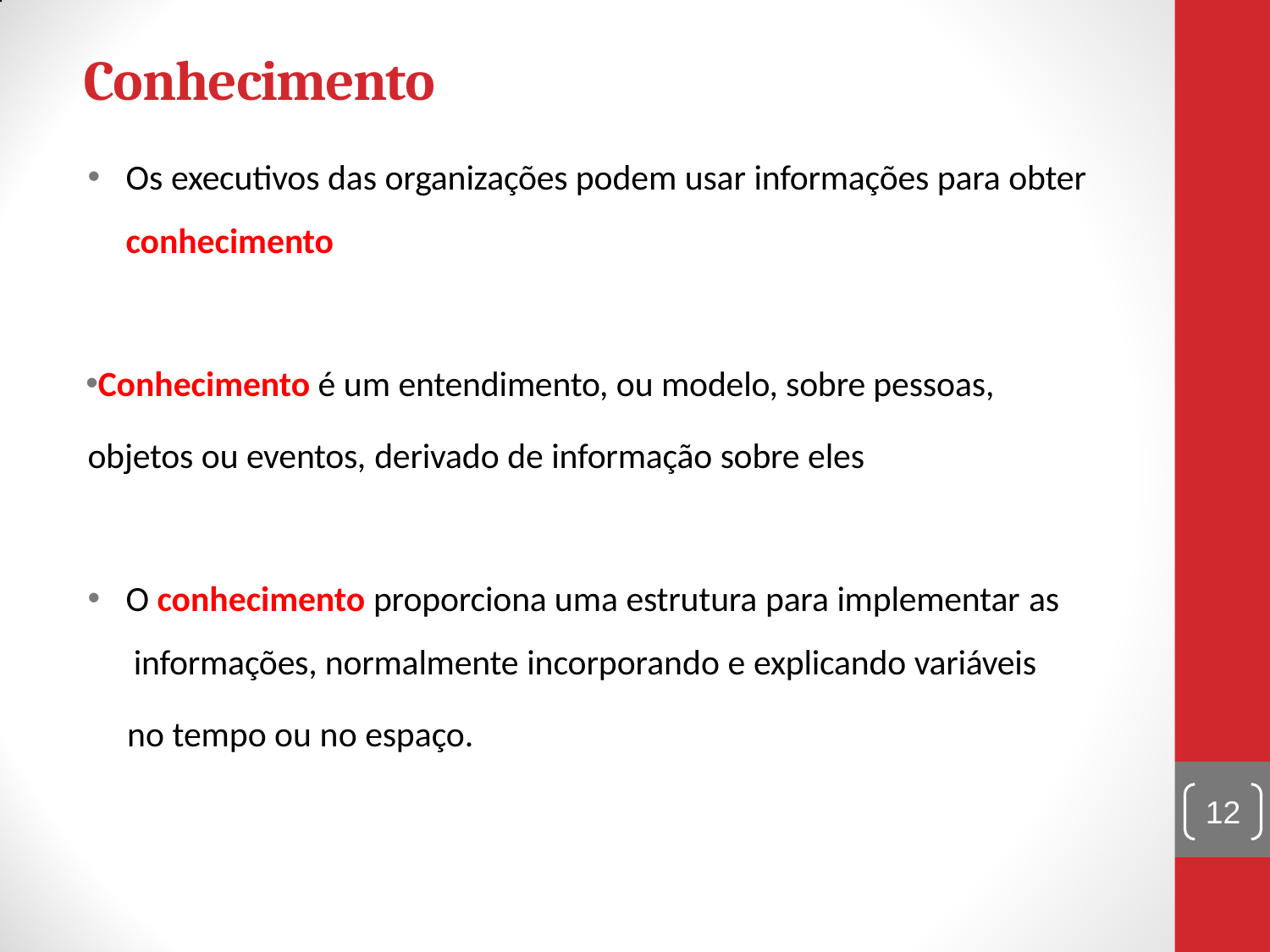

# Conhecimento
Os executivos das organizações podem usar informações para obter
conhecimento

Conhecimento é um entendimento, ou modelo, sobre pessoas,  objetos ou eventos, derivado de informação sobre eles

O conhecimento proporciona uma estrutura para implementar as  informações, normalmente incorporando e explicando variáveis
no tempo ou no espaço.

12